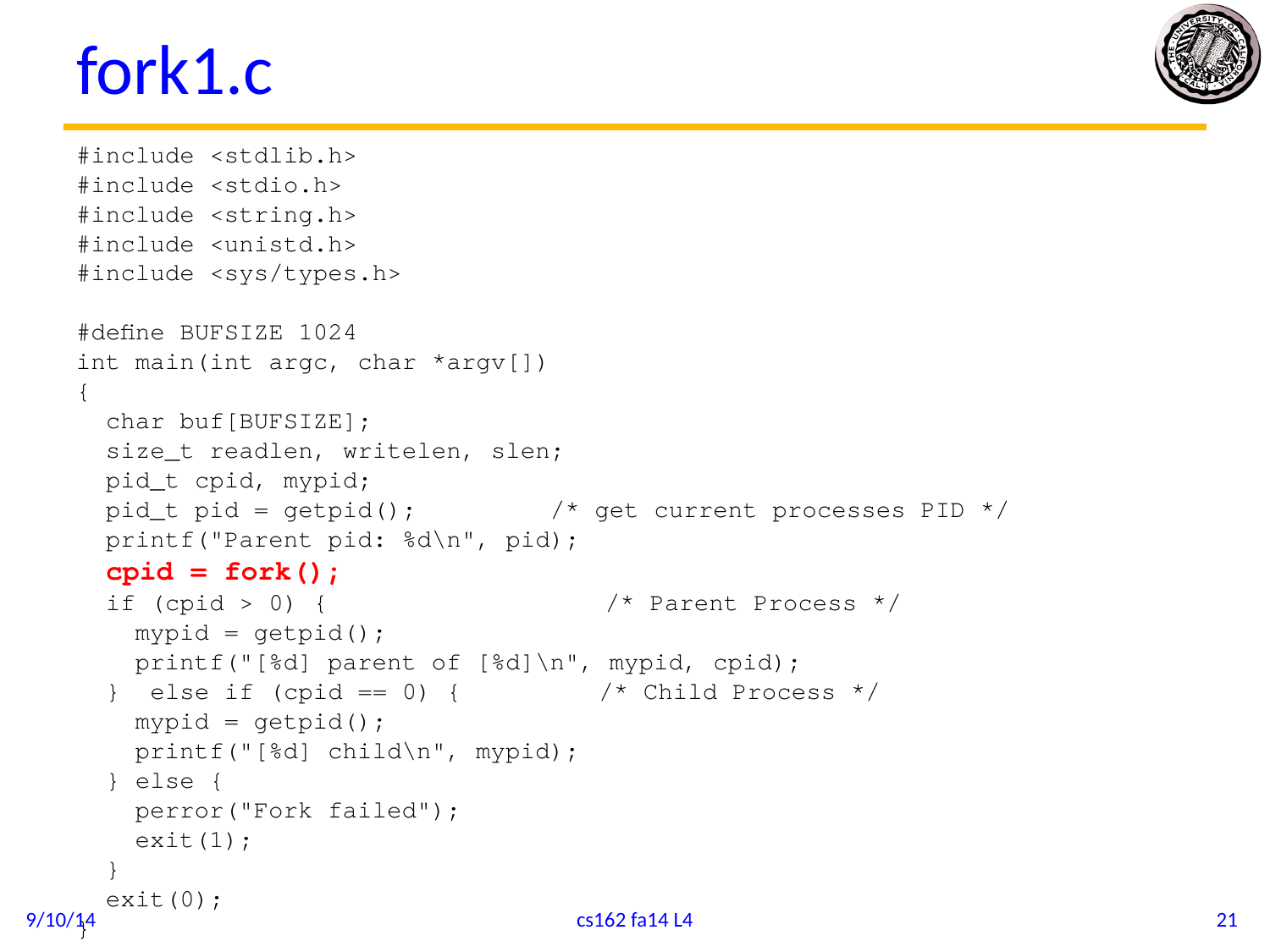

# fork1.c
#include <stdlib.h>
#include <stdio.h>
#include <string.h>
#include <unistd.h>
#include <sys/types.h>

#define BUFSIZE 1024
int main(int argc, char *argv[])
{
  char buf[BUFSIZE];
  size_t readlen, writelen, slen;
  pid_t cpid, mypid;
  pid_t pid = getpid();         /* get current processes PID */
  printf("Parent pid: %d\n", pid);
  cpid = fork();
  if (cpid > 0) {		          /* Parent Process */
    mypid = getpid();
    printf("[%d] parent of [%d]\n", mypid, cpid);
  }  else if (cpid == 0) {	 /* Child Process */
    mypid = getpid();
    printf("[%d] child\n", mypid);
  } else {
    perror("Fork failed");
    exit(1);
  }
  exit(0);
}
9/10/14
cs162 fa14 L4
21